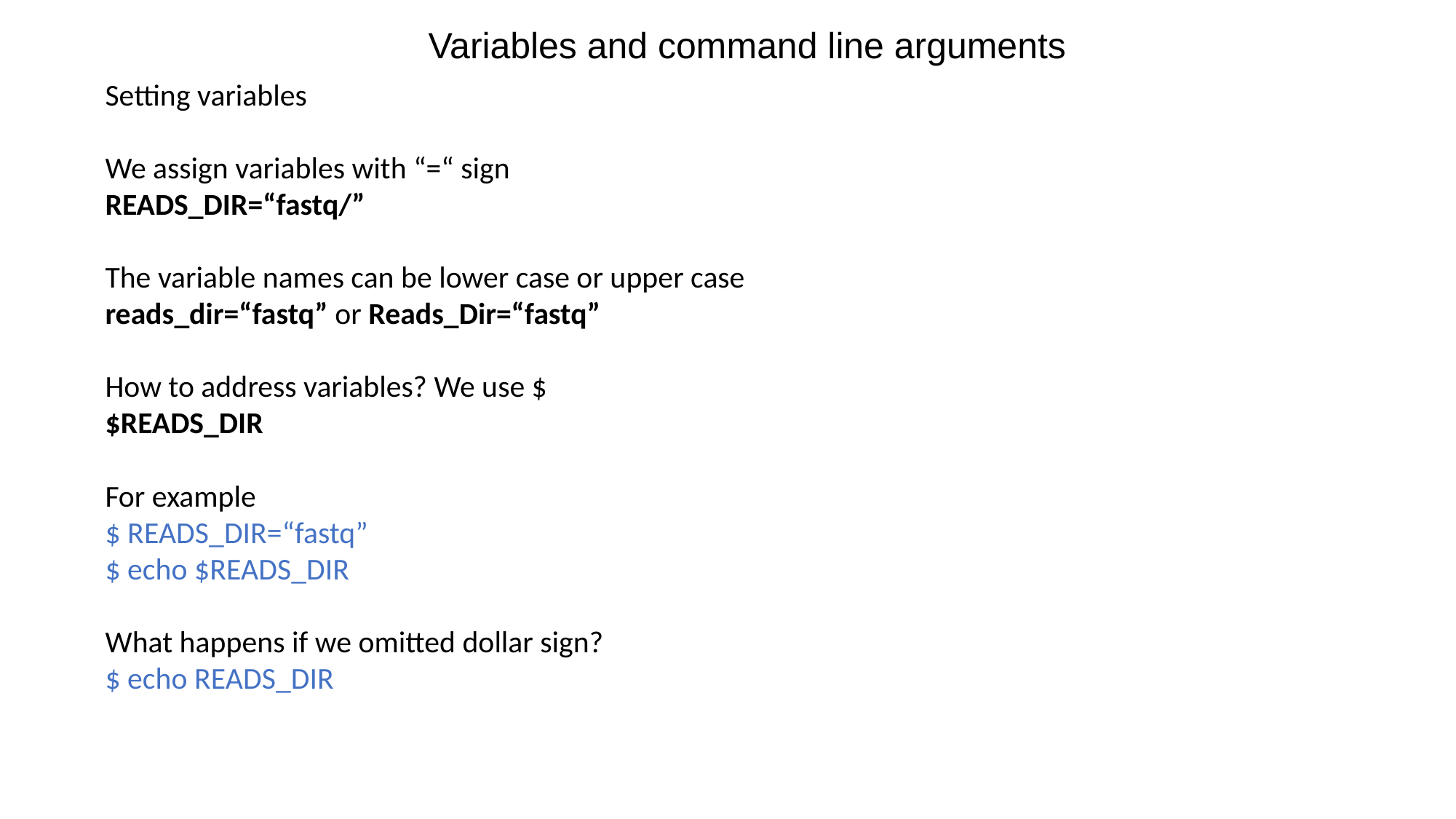

Variables and command line arguments
Setting variables

We assign variables with “=“ sign
READS_DIR=“fastq/”

The variable names can be lower case or upper case
reads_dir=“fastq” or Reads_Dir=“fastq”

How to address variables? We use $
$READS_DIR

For example
$ READS_DIR=“fastq”
$ echo $READS_DIR

What happens if we omitted dollar sign?
$ echo READS_DIR